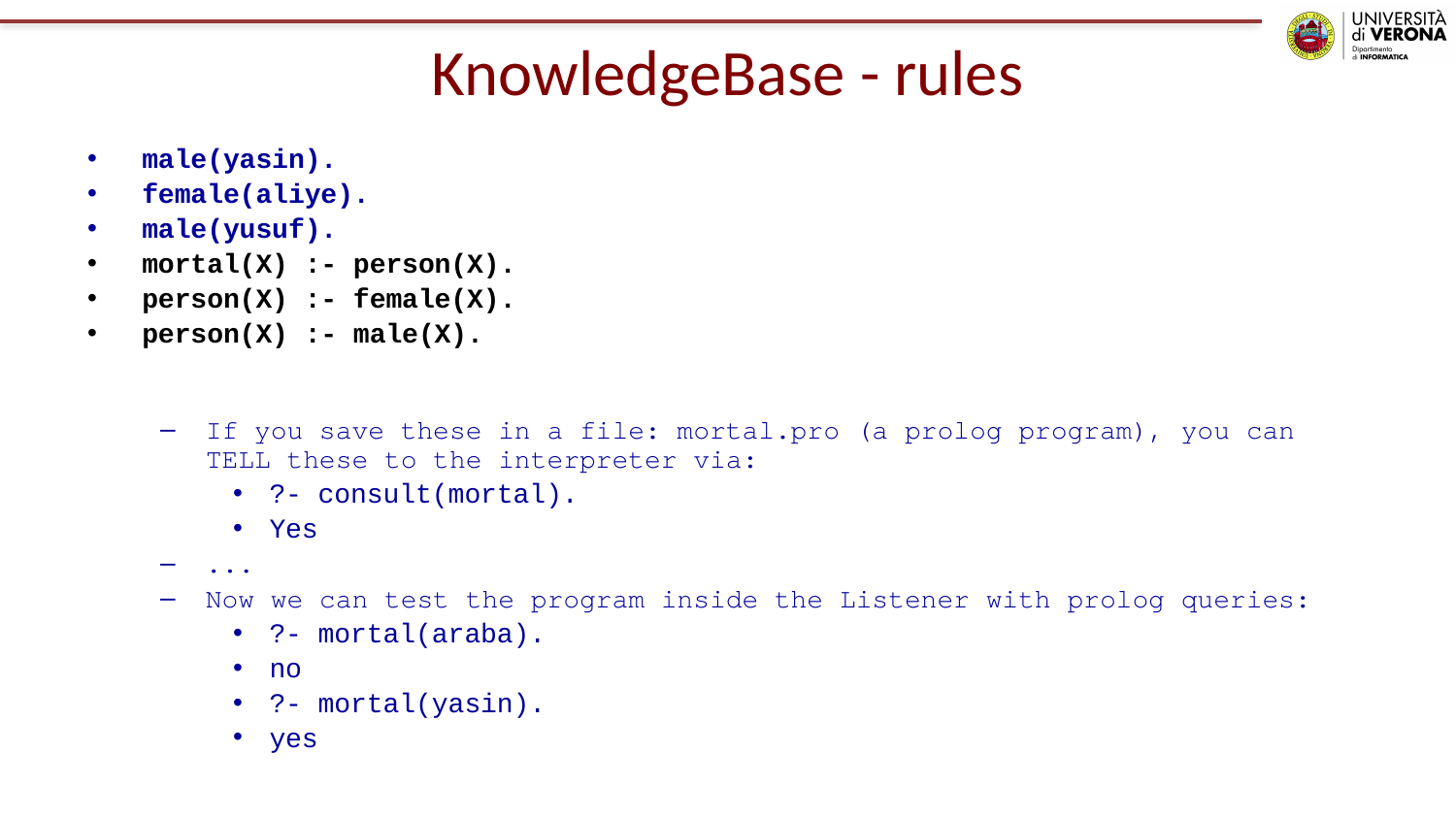

# KnowledgeBase - rules
male(yasin).
female(aliye).
male(yusuf).
mortal(X) :- person(X).
person(X) :- female(X).
person(X) :- male(X).

If you save these in a file: mortal.pro (a prolog program), you can TELL these to the interpreter via:
?- consult(mortal).
Yes
...
Now we can test the program inside the Listener with prolog queries:
?- mortal(araba).
no
?- mortal(yasin).
yes